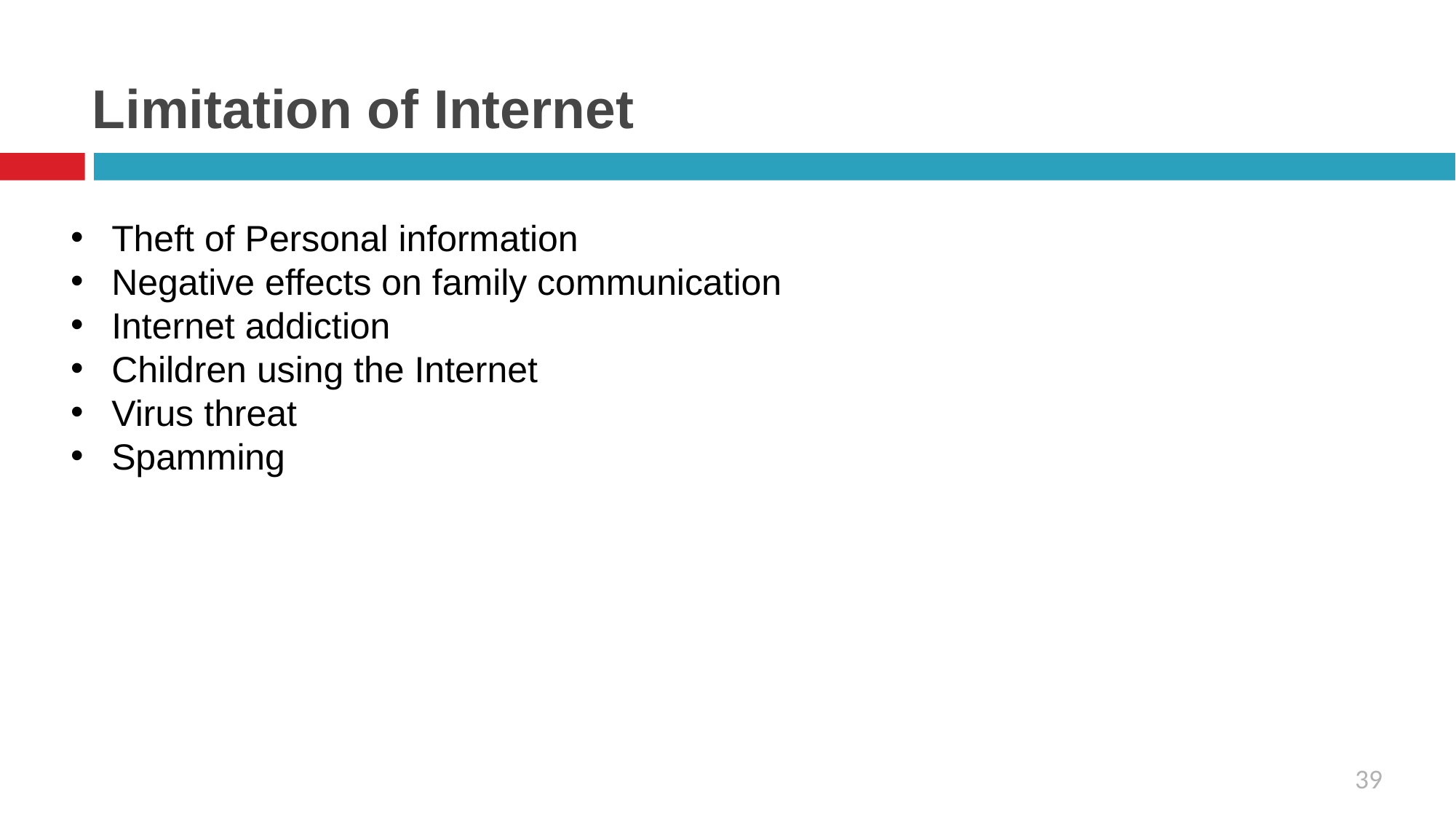

# Limitation of Internet
Theft of Personal information
Negative effects on family communication
Internet addiction
Children using the Internet
Virus threat
Spamming
39